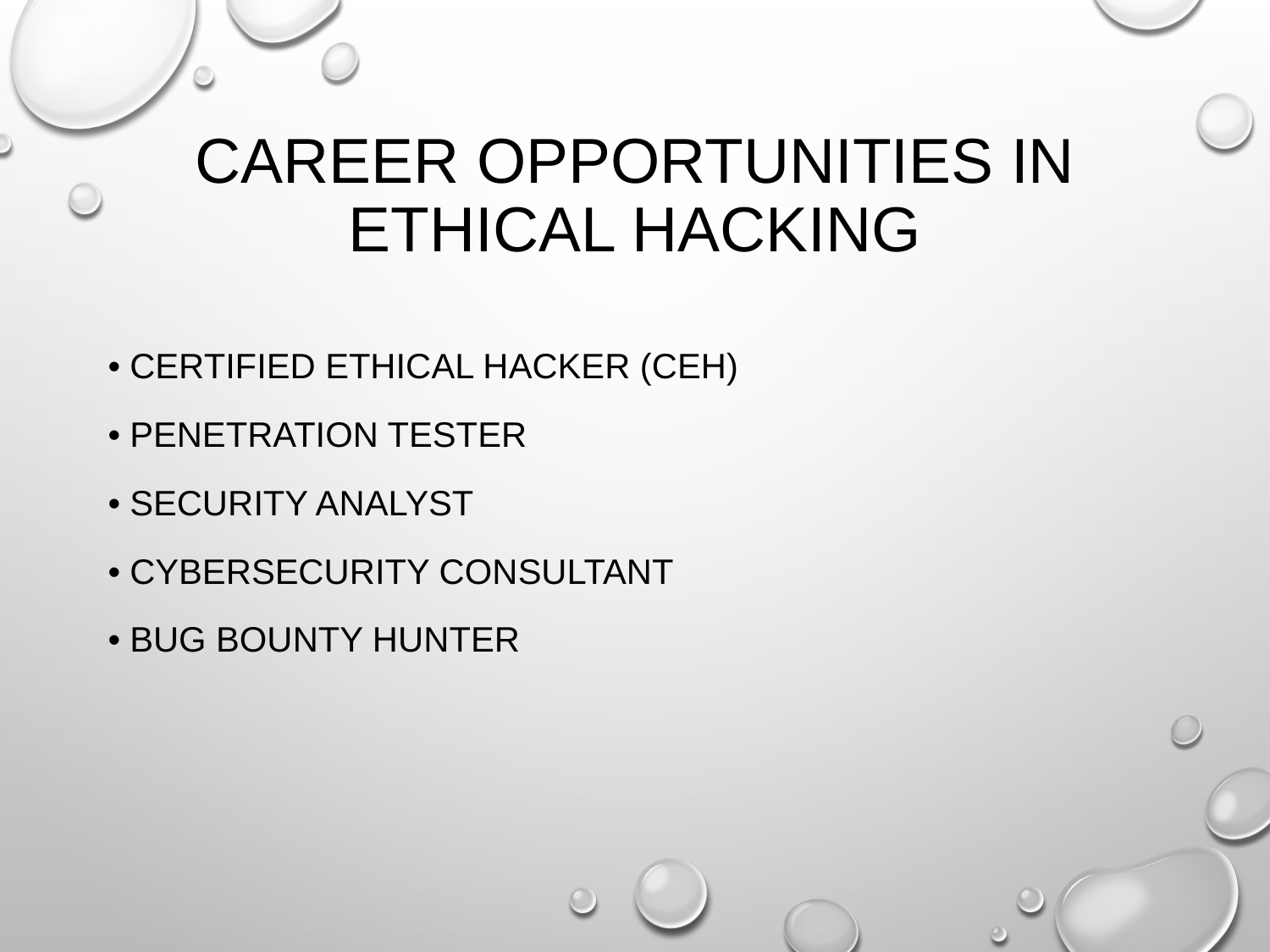

# Career Opportunities in Ethical Hacking
• Certified Ethical Hacker (CEH)
• Penetration Tester
• Security Analyst
• Cybersecurity Consultant
• Bug Bounty Hunter